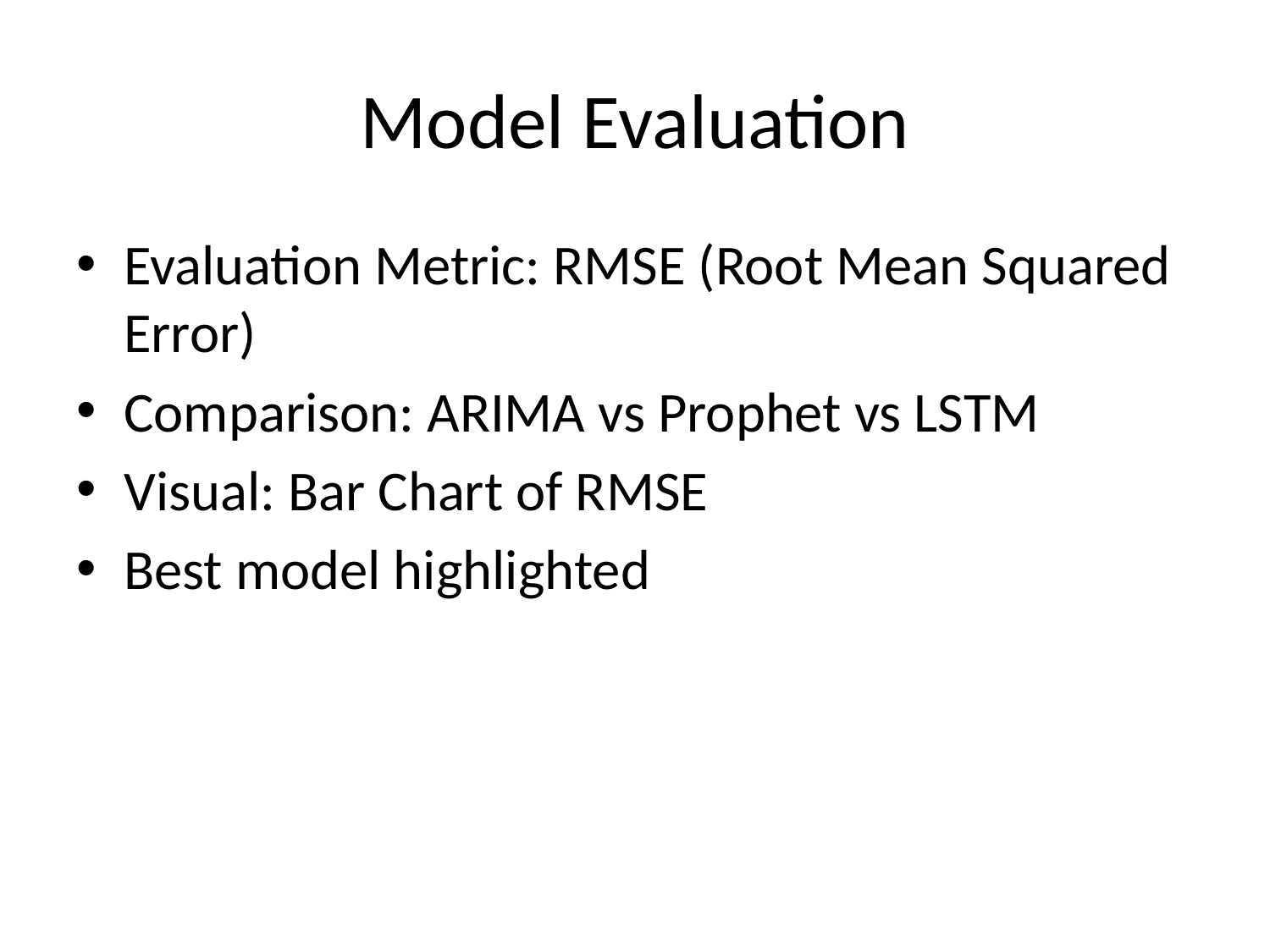

# Model Evaluation
Evaluation Metric: RMSE (Root Mean Squared Error)
Comparison: ARIMA vs Prophet vs LSTM
Visual: Bar Chart of RMSE
Best model highlighted